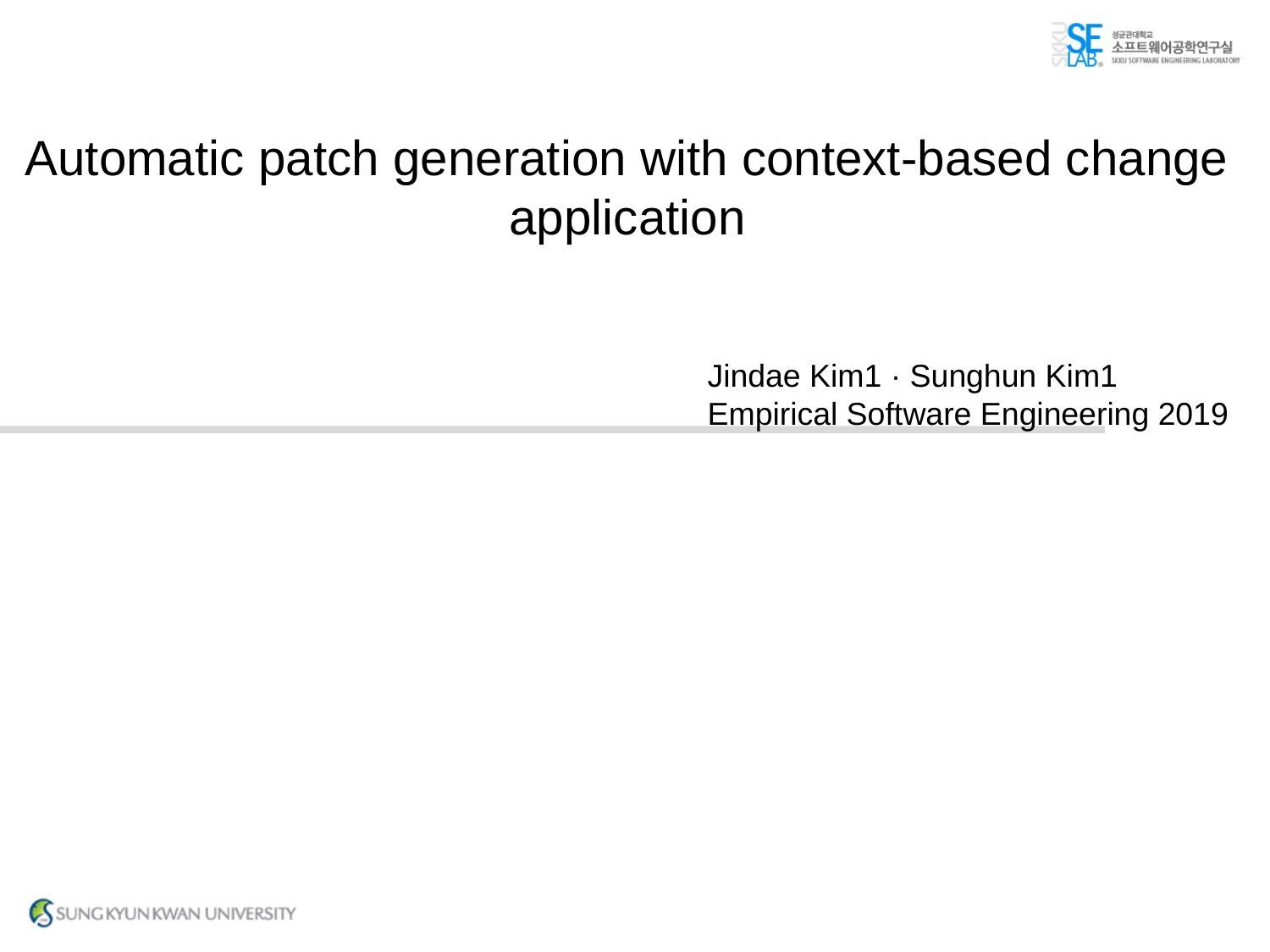

Automatic patch generation with context-based change application
Jindae Kim1 · Sunghun Kim1
Empirical Software Engineering 2019